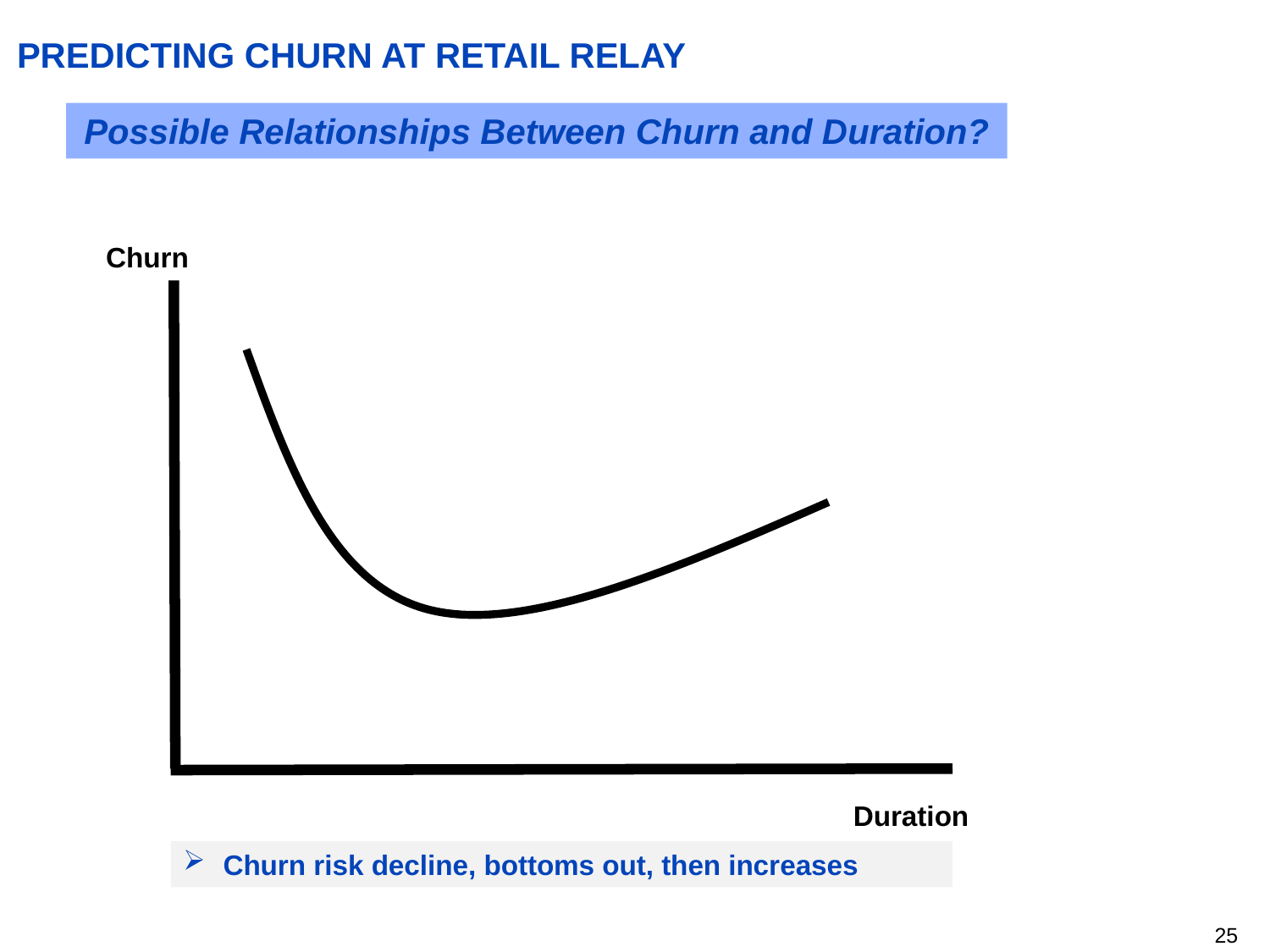

# PREDICTING CHURN AT RETAIL RELAY
Possible Relationships Between Churn and Duration?
Churn

Duration
Churn risk decline, bottoms out, then increases
25